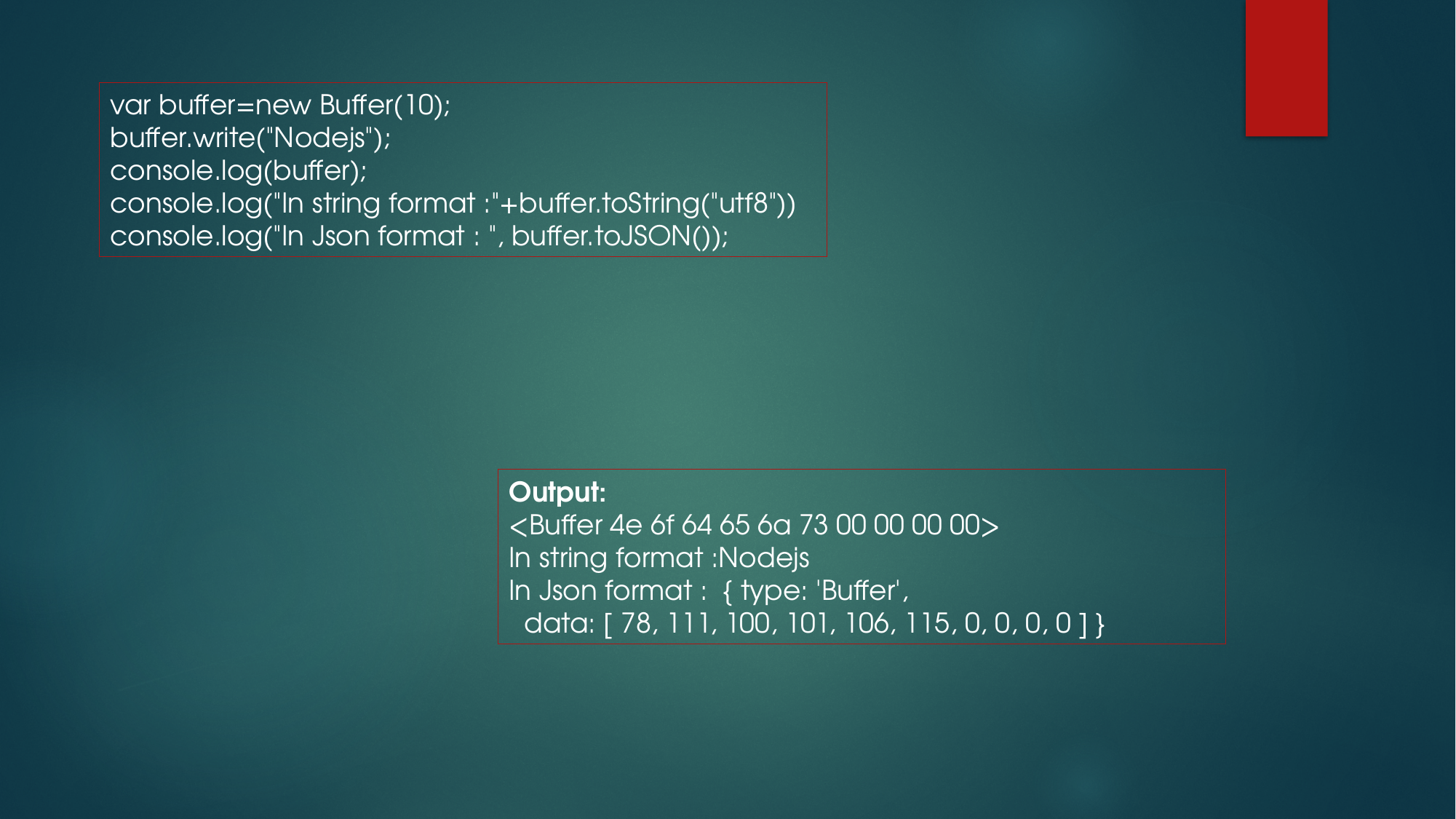

var buffer=new Buffer(10);
buffer.write("Nodejs");
console.log(buffer);
console.log("In string format :"+buffer.toString("utf8"))
console.log("In Json format : ", buffer.toJSON());
Output:
<Buffer 4e 6f 64 65 6a 73 00 00 00 00>
In string format :Nodejs
In Json format :  { type: 'Buffer',
  data: [ 78, 111, 100, 101, 106, 115, 0, 0, 0, 0 ] }